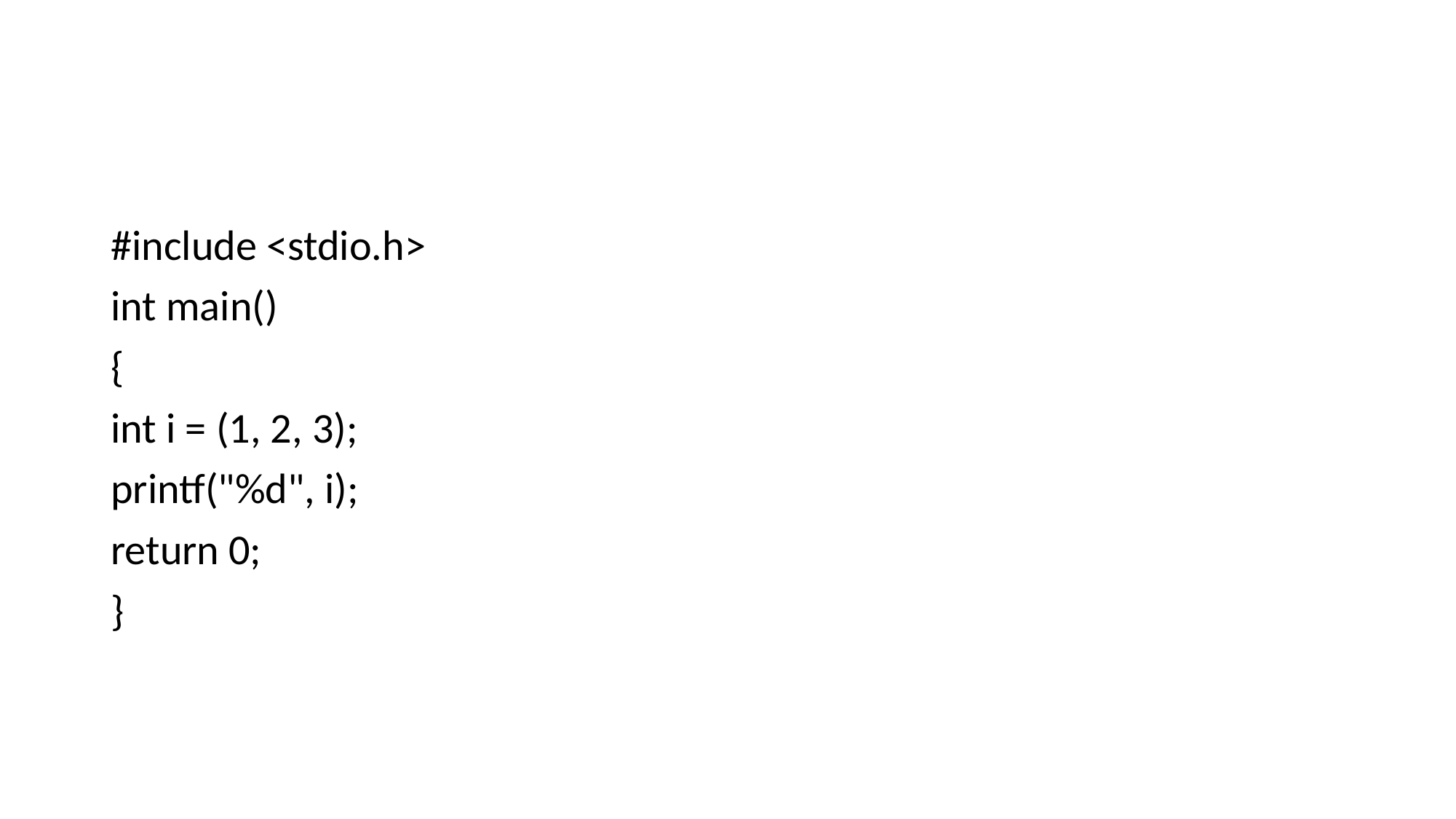

#
#include <stdio.h>
int main()
{
int i = (1, 2, 3);
printf("%d", i);
return 0;
}